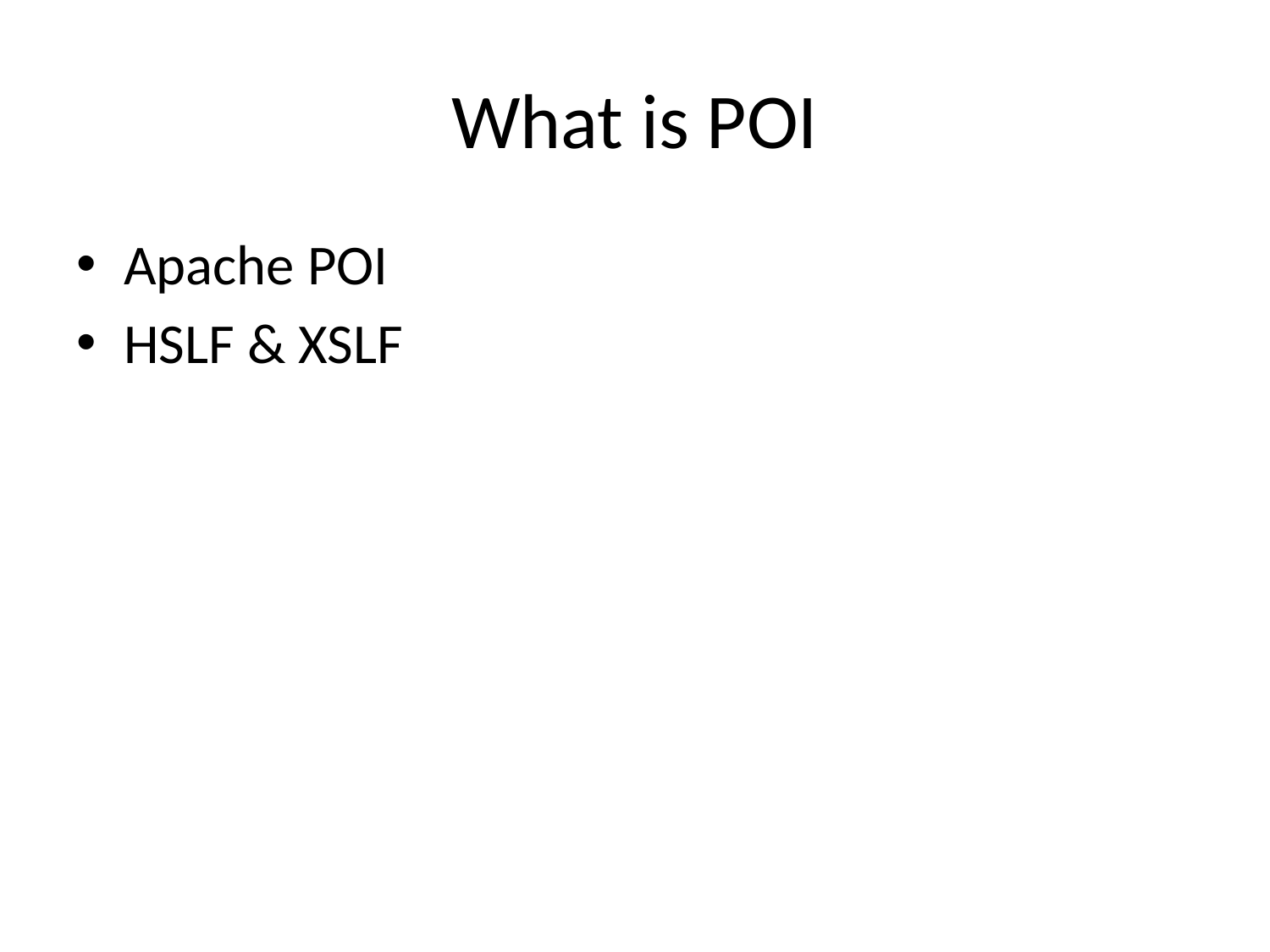

# What is POI
Apache POI
HSLF & XSLF